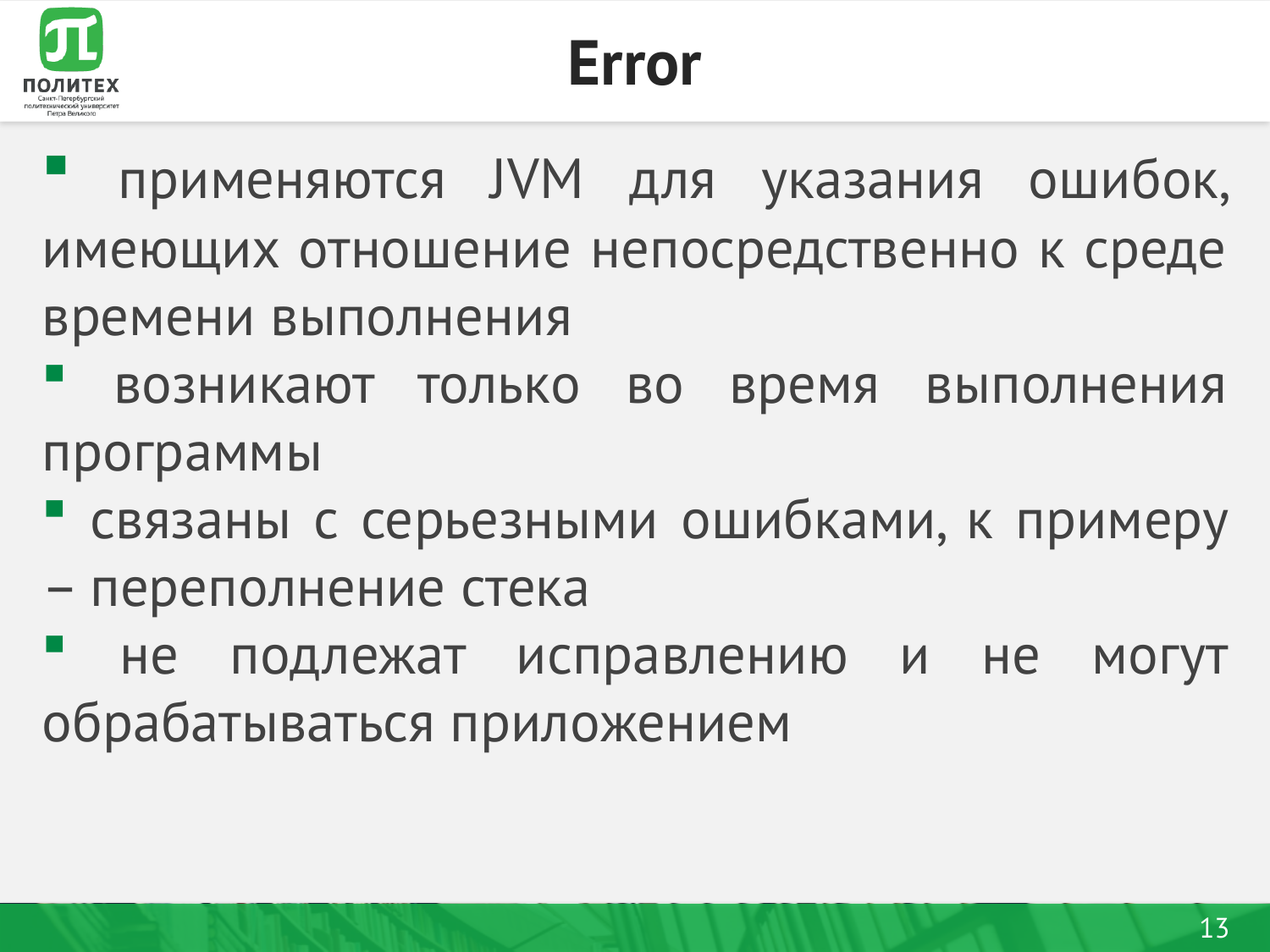

# Error
 применяются JVM для указания ошибок, имеющих отношение непосредственно к среде времени выполнения
 возникают только во время выполнения программы
 связаны с серьезными ошибками, к примеру – переполнение стека
 не подлежат исправлению и не могут обрабатываться приложением